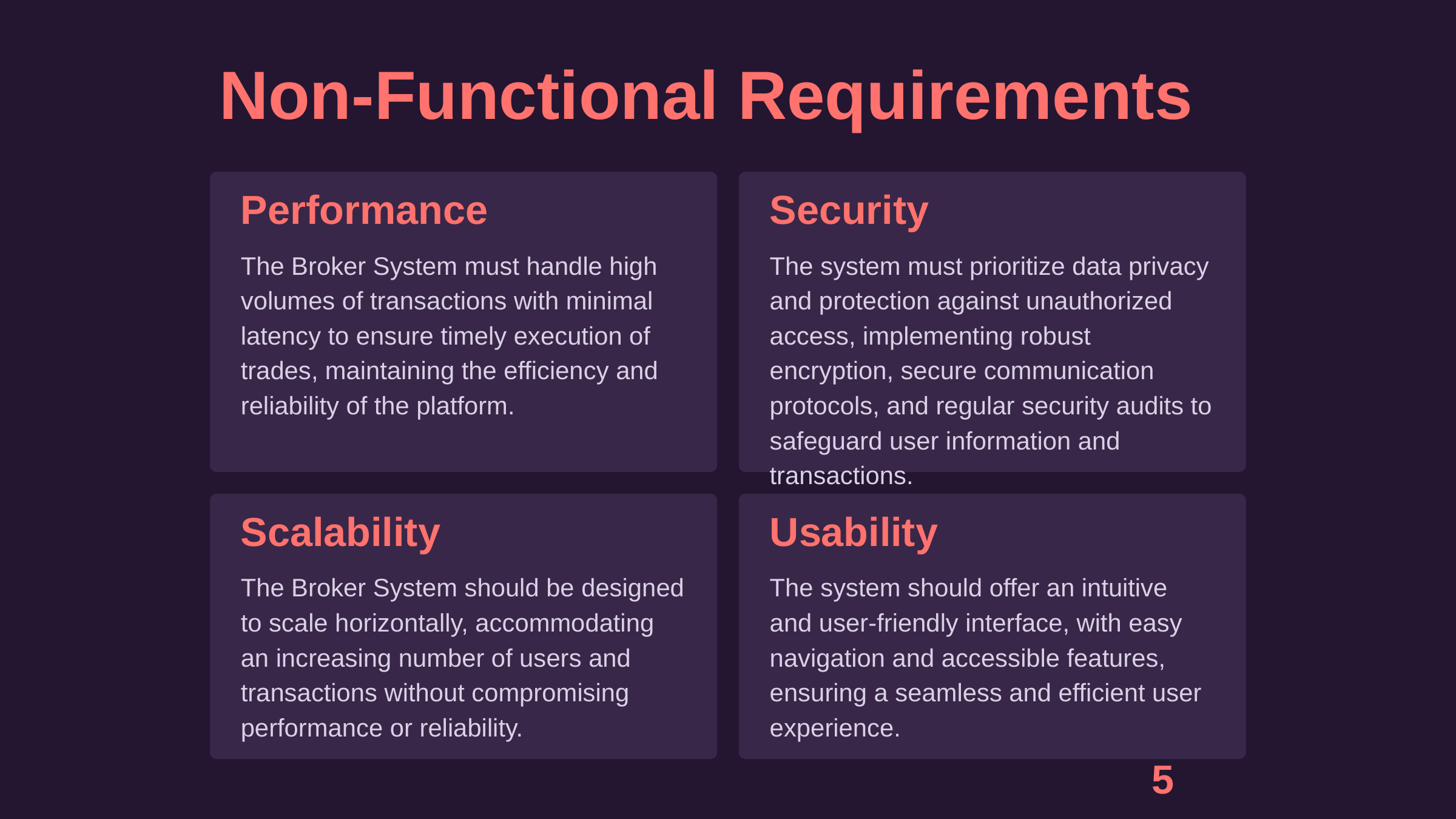

Non-Functional Requirements

Performance
Security
The Broker System must handle high volumes of transactions with minimal latency to ensure timely execution of trades, maintaining the efficiency and reliability of the platform.
The system must prioritize data privacy and protection against unauthorized access, implementing robust encryption, secure communication protocols, and regular security audits to safeguard user information and transactions.

Scalability
Usability
The Broker System should be designed to scale horizontally, accommodating an increasing number of users and transactions without compromising performance or reliability.
The system should offer an intuitive and user-friendly interface, with easy navigation and accessible features, ensuring a seamless and efficient user experience.
5